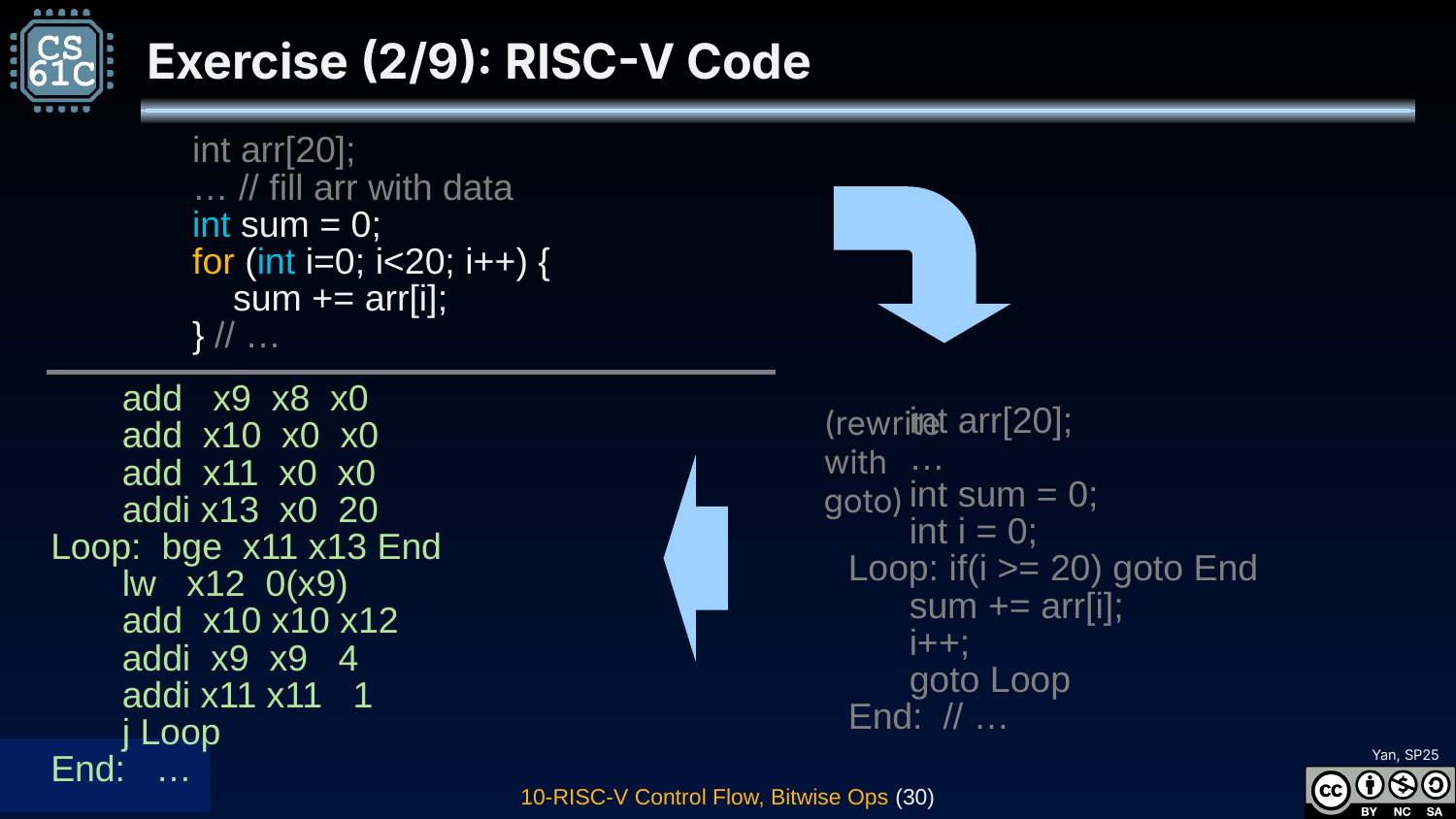

# Exercise (2/9): RISC-V Code
int arr[20];
… // fill arr with data
int sum = 0;
for (int i=0; i<20; i++) {
    sum += arr[i];
} // …

       add   x9  x8  x0
       add  x10  x0  x0
       add  x11  x0  x0
       addi x13  x0  20
Loop:  bge  x11 x13 End
       lw   x12  0(x9)
       add  x10 x10 x12
       addi  x9  x9   4
       addi x11 x11   1
       j Loop
End:   …
(rewrite with goto)
      int arr[20];
      …
      int sum = 0;
      int i = 0;
Loop: if(i >= 20) goto End
      sum += arr[i];
      i++;
      goto Loop
End:  // …